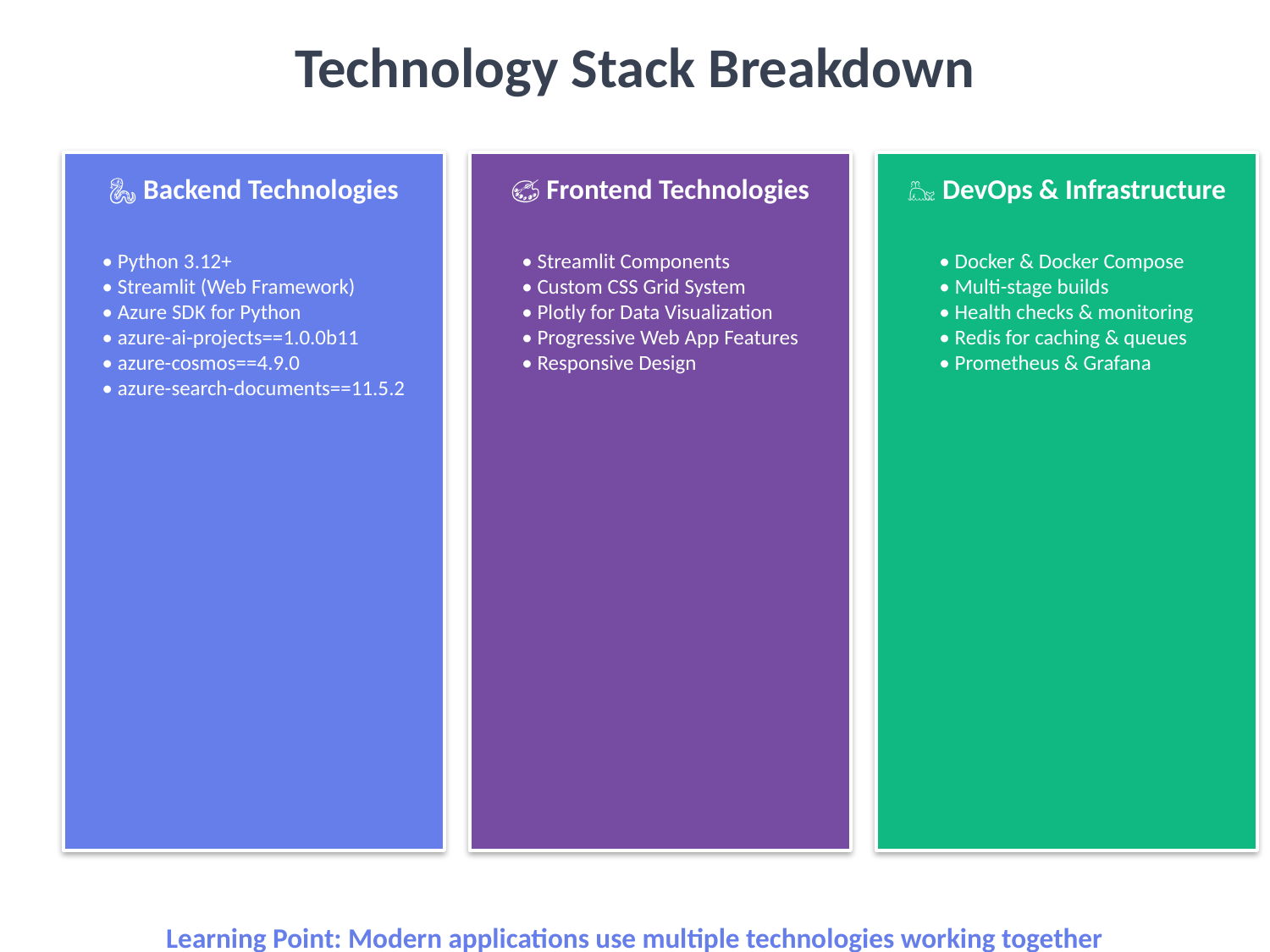

Technology Stack Breakdown

🐍 Backend Technologies
🎨 Frontend Technologies
🐳 DevOps & Infrastructure
• Python 3.12+
• Streamlit (Web Framework)
• Azure SDK for Python
• azure-ai-projects==1.0.0b11
• azure-cosmos==4.9.0
• azure-search-documents==11.5.2
• Streamlit Components
• Custom CSS Grid System
• Plotly for Data Visualization
• Progressive Web App Features
• Responsive Design
• Docker & Docker Compose
• Multi-stage builds
• Health checks & monitoring
• Redis for caching & queues
• Prometheus & Grafana
Learning Point: Modern applications use multiple technologies working together